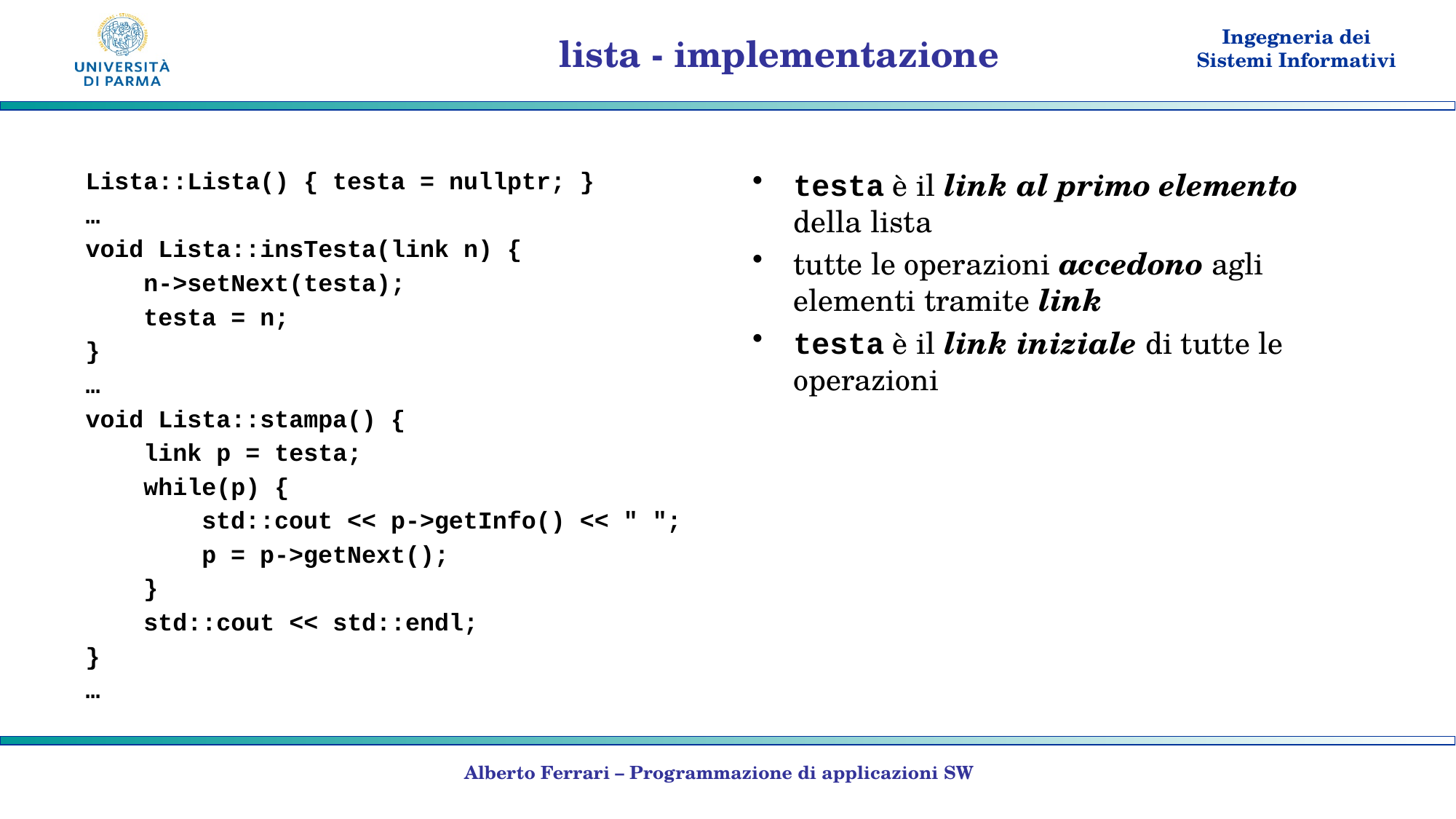

# lista - implementazione
Lista::Lista() { testa = nullptr; }
…
void Lista::insTesta(link n) {
    n->setNext(testa);
    testa = n;
}
…
void Lista::stampa() {
    link p = testa;
    while(p) {
        std::cout << p->getInfo() << " ";
        p = p->getNext();
    }
    std::cout << std::endl;
}
…
testa è il link al primo elemento della lista
tutte le operazioni accedono agli elementi tramite link
testa è il link iniziale di tutte le operazioni
Alberto Ferrari – Programmazione di applicazioni SW